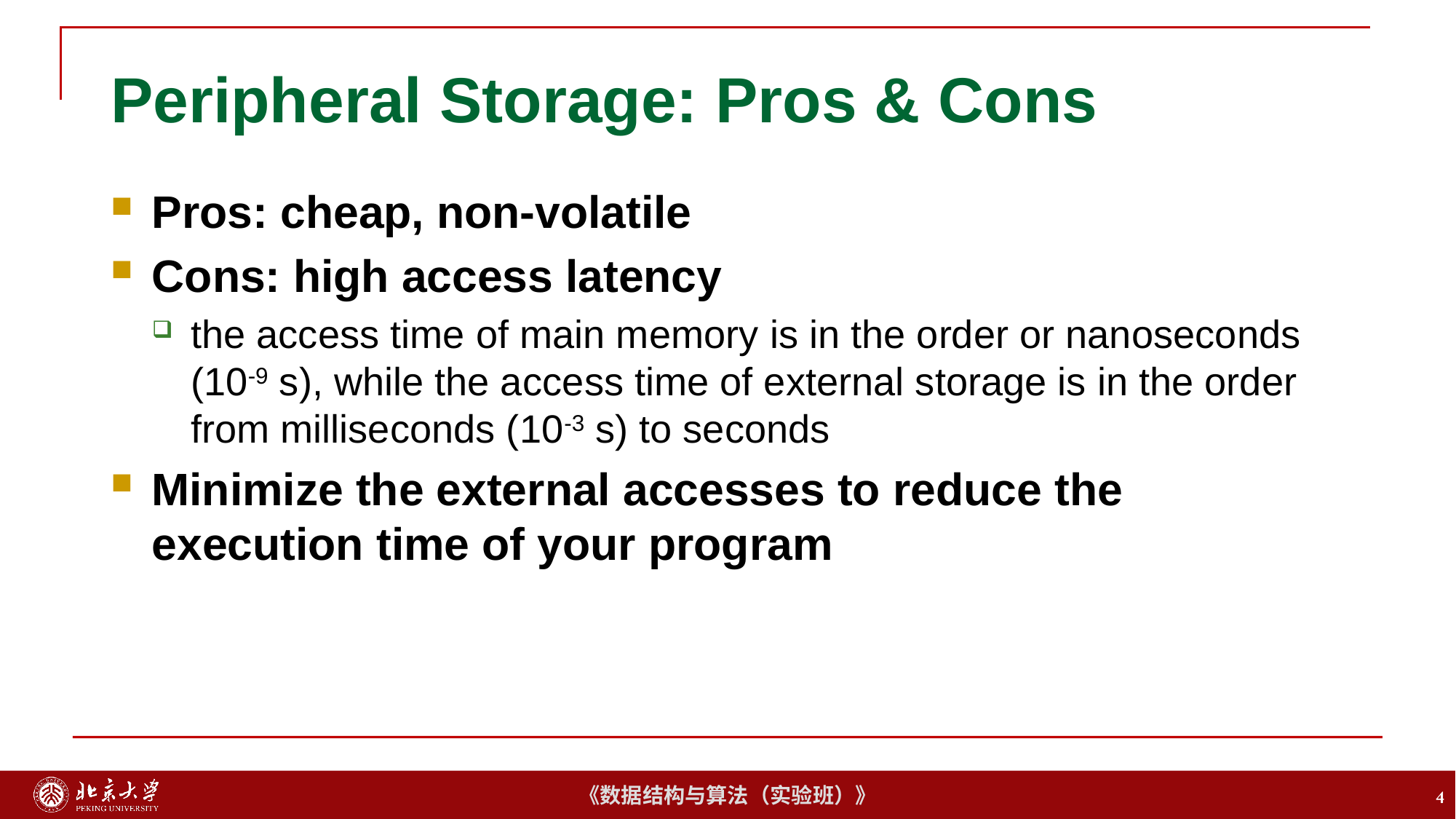

# Peripheral Storage: Pros & Cons
Pros: cheap, non-volatile
Cons: high access latency
the access time of main memory is in the order or nanoseconds (10-9 s), while the access time of external storage is in the order from milliseconds (10-3 s) to seconds
Minimize the external accesses to reduce the execution time of your program
4